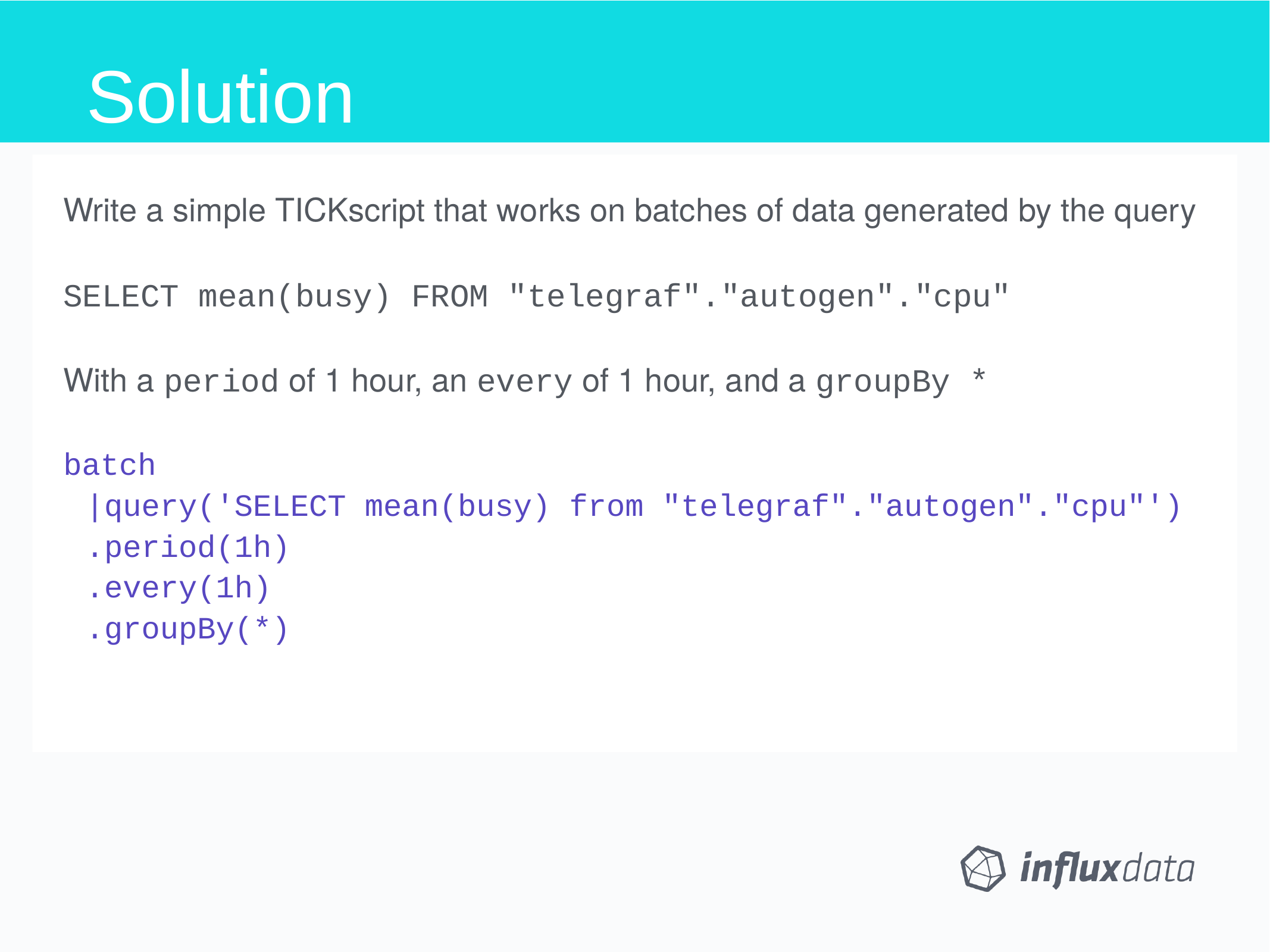

Solution
Solution
Write a simple TICKscript that works on batches of data generated by the query

SELECT mean(busy) FROM "telegraf"."autogen"."cpu"

With a period of 1 hour, an every of 1 hour, and a groupBy *

batch
|query('SELECT mean(busy) from "telegraf"."autogen"."cpu"')
.period(1h)
.every(1h)
.groupBy(*)